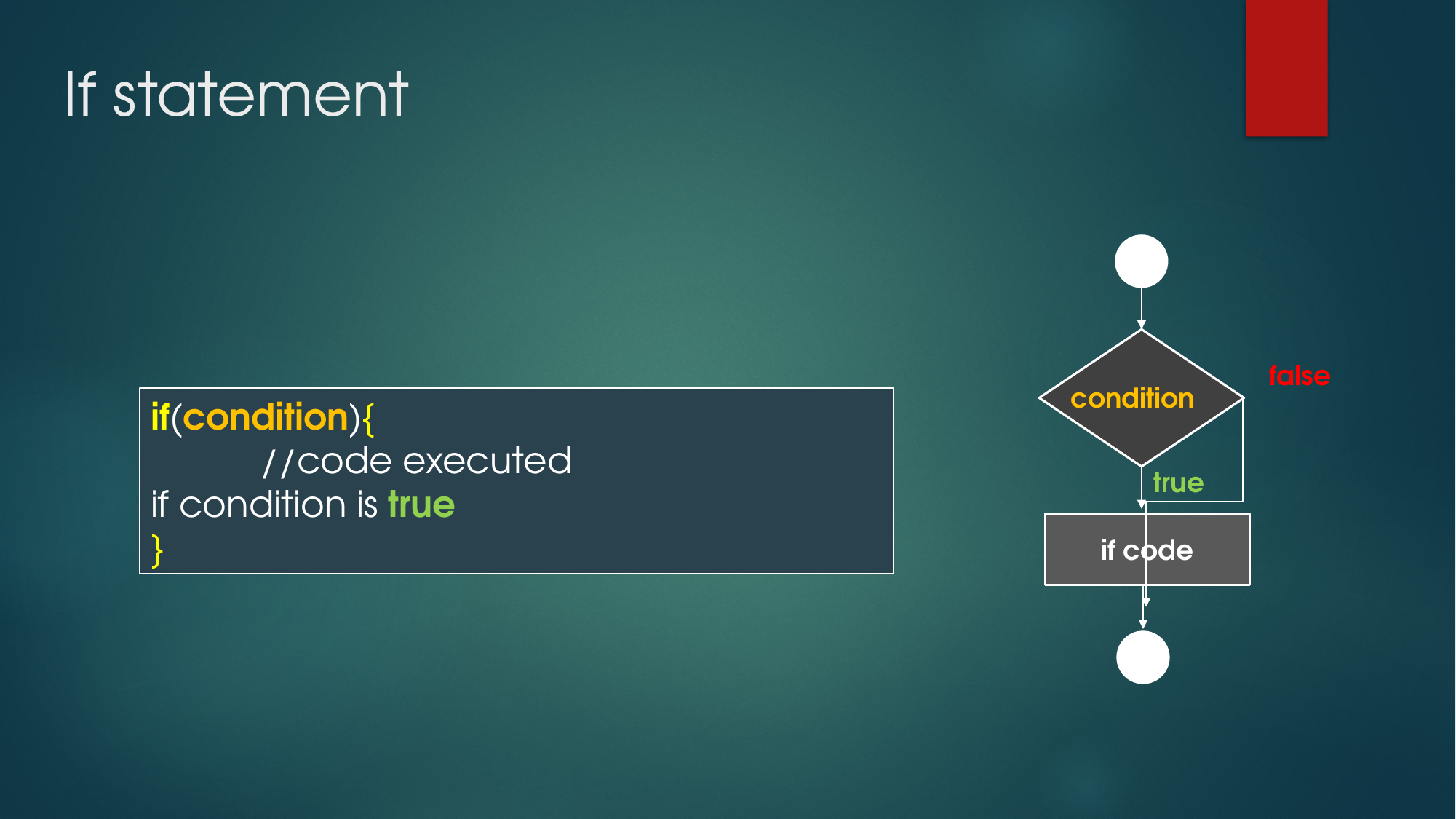

# If statement

false
condition
if(condition){
	//code executed if condition is true
}
true
if code